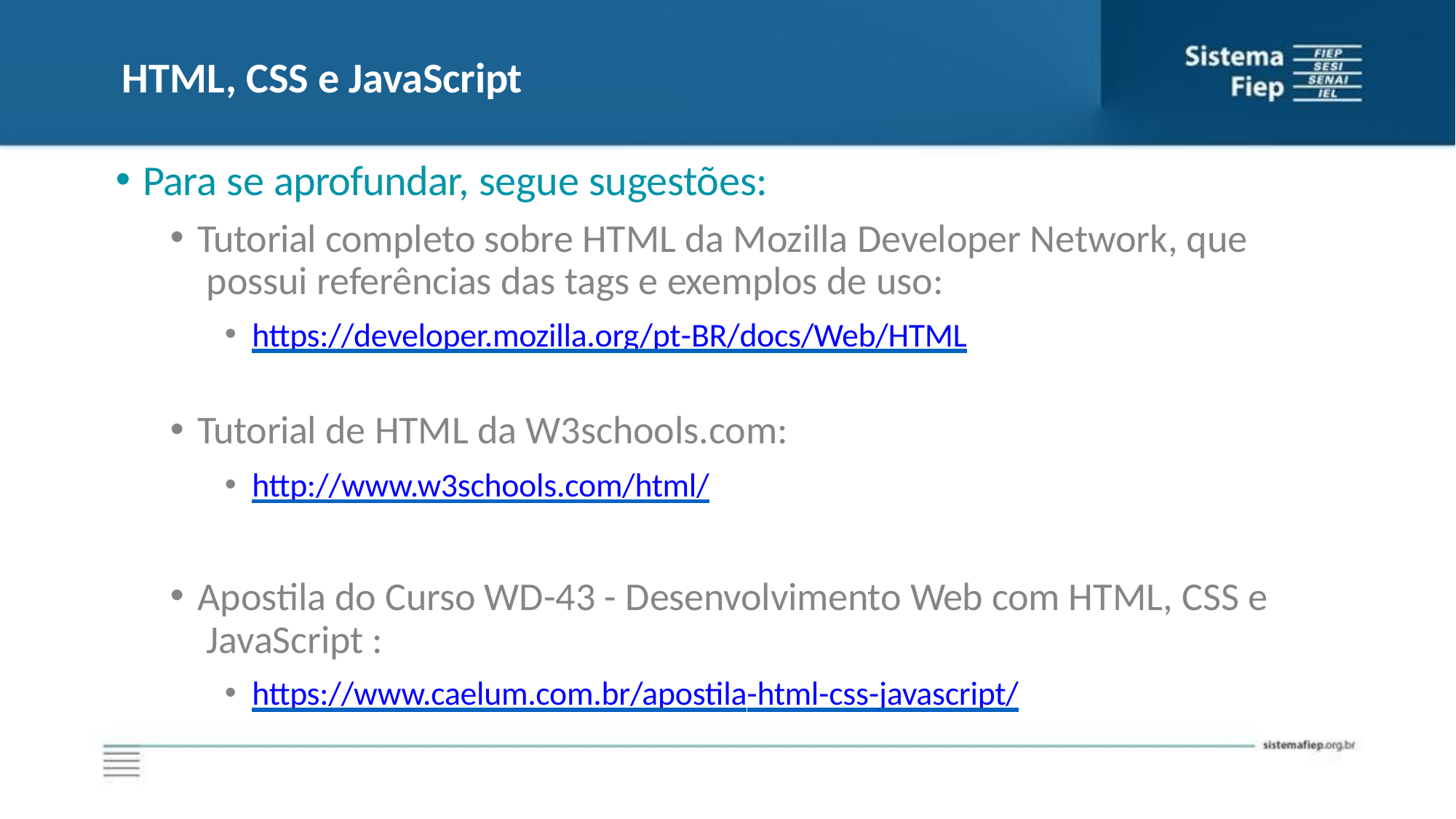

# HTML, CSS e JavaScript
Para se aprofundar, segue sugestões:
Tutorial completo sobre HTML da Mozilla Developer Network, que  possui referências das tags e exemplos de uso:
https://developer.mozilla.org/pt-BR/docs/Web/HTML

Tutorial de HTML da W3schools.com:
http://www.w3schools.com/html/

Apostila do Curso WD-43 - Desenvolvimento Web com HTML, CSS e  JavaScript :
https://www.caelum.com.br/apostila-html-css-javascript/